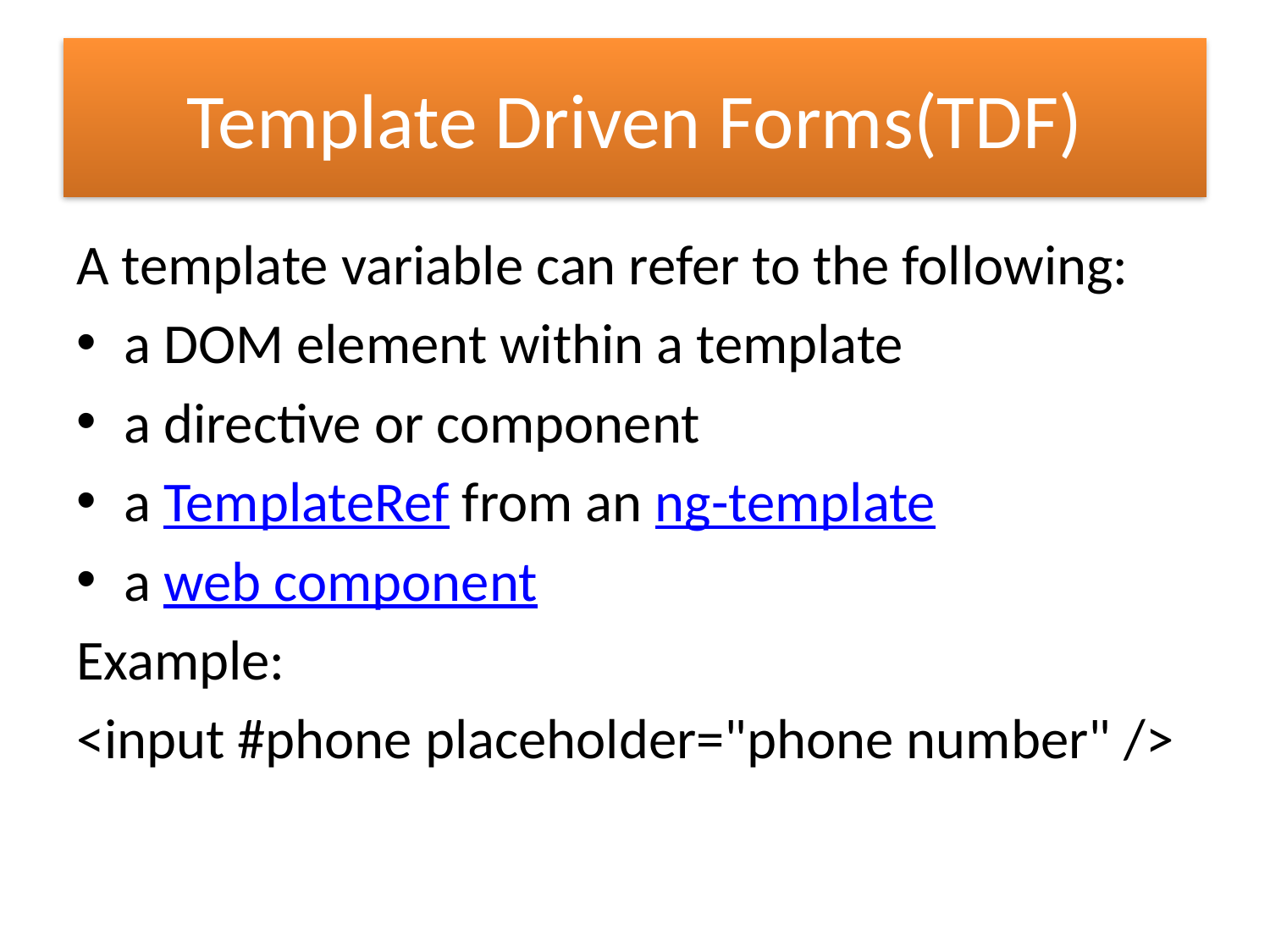

# Template Driven Forms(TDF)
A template variable can refer to the following:
a DOM element within a template
a directive or component
a TemplateRef from an ng-template
a web component
Example:
<input #phone placeholder="phone number" />